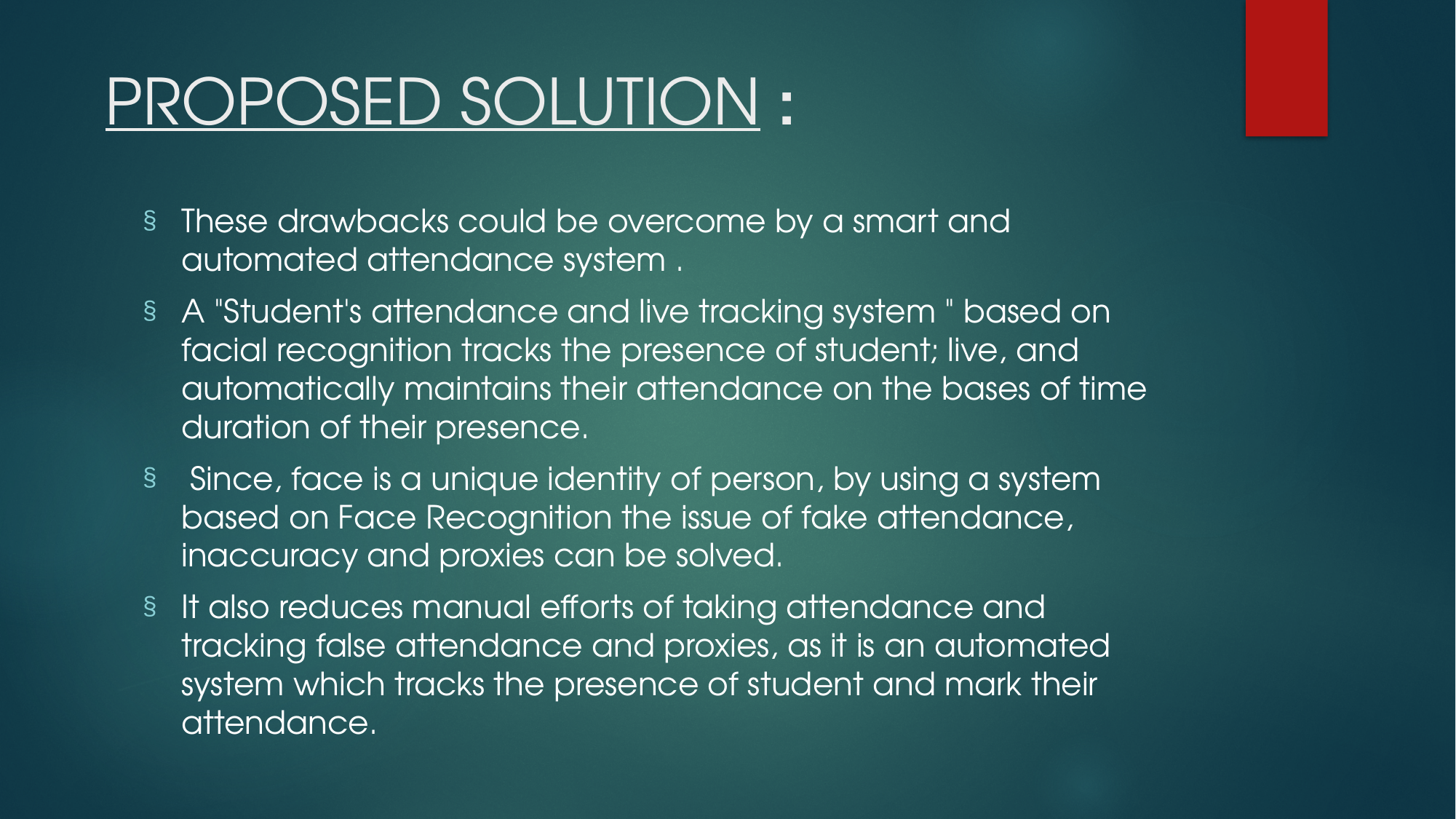

# PROPOSED SOLUTION :
These drawbacks could be overcome by a smart and automated attendance system .
A "Student's attendance and live tracking system " based on facial recognition tracks the presence of student; live, and automatically maintains their attendance on the bases of time duration of their presence.
 Since, face is a unique identity of person, by using a system based on Face Recognition the issue of fake attendance, inaccuracy and proxies can be solved.
It also reduces manual efforts of taking attendance and  tracking false attendance and proxies, as it is an automated system which tracks the presence of student and mark their attendance.